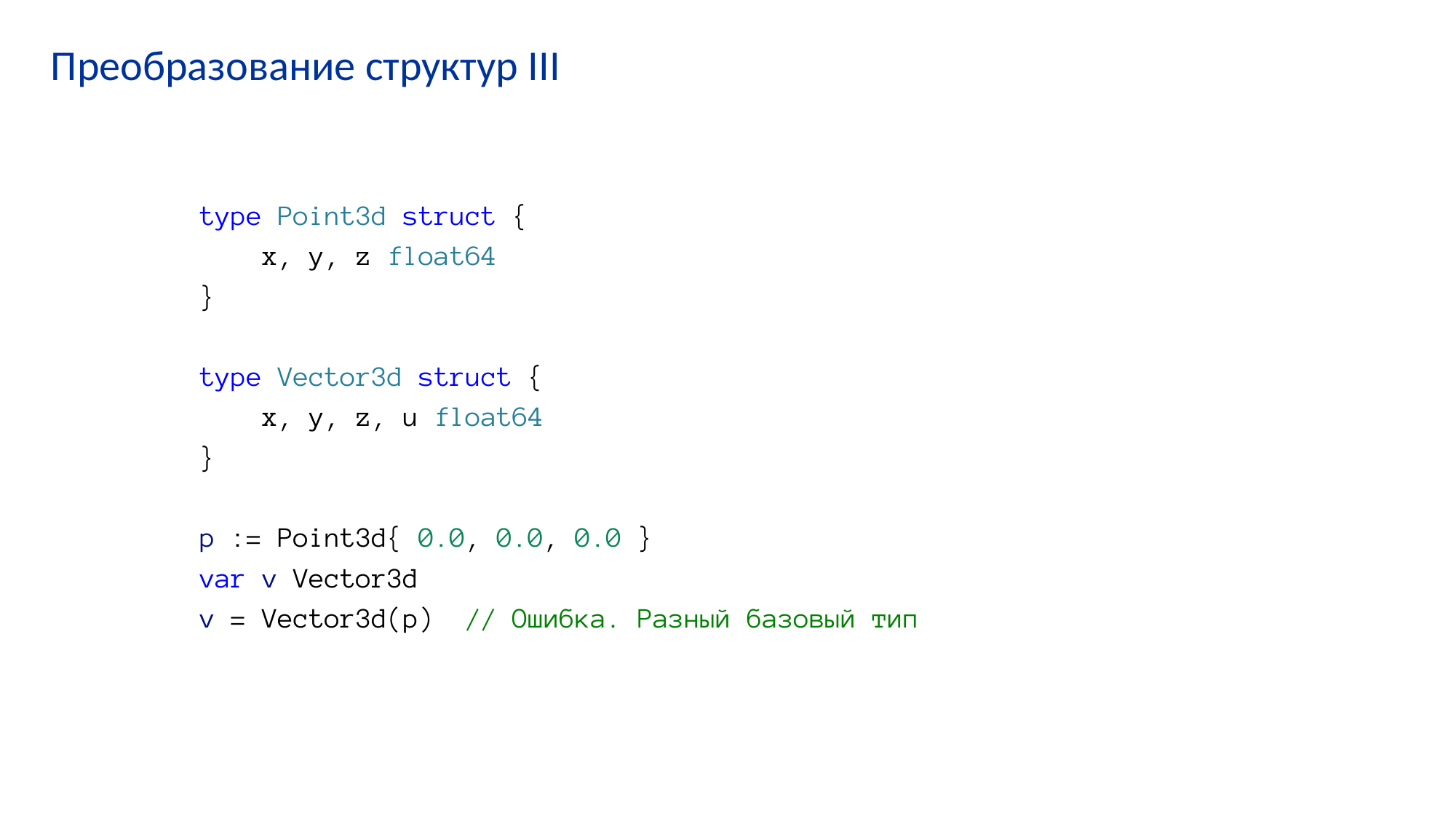

# Преобразование структур III
type Point3d struct {
    x, y, z float64
}

type Vector3d struct {
    x, y, z, u float64
}

p := Point3d{ 0.0, 0.0, 0.0 }
var v Vector3d
v = Vector3d(p)  // Ошибка. Разный базовый тип